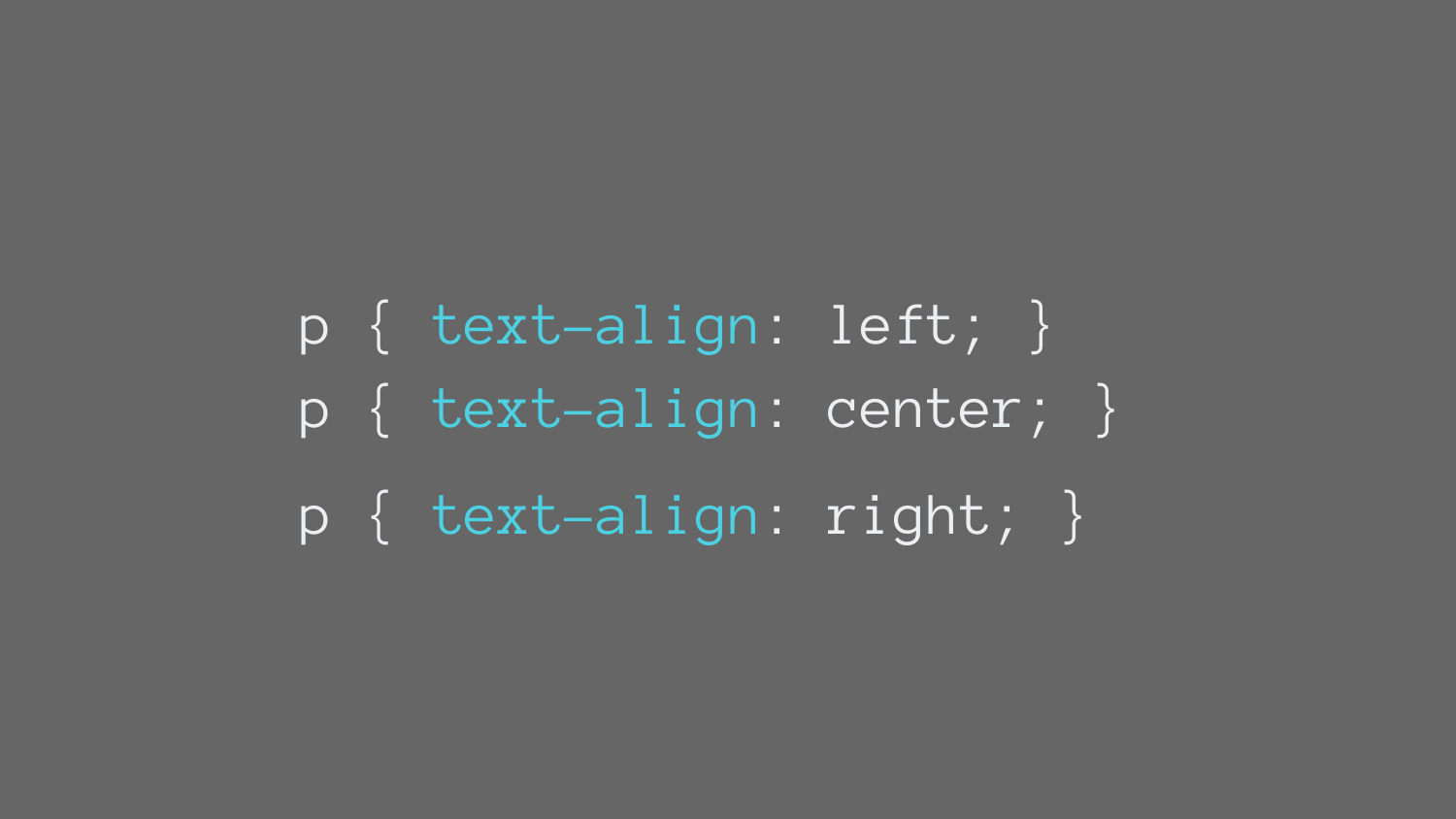

p { text-align: left; }
p { text-align: center; }
p { text-align: right; }